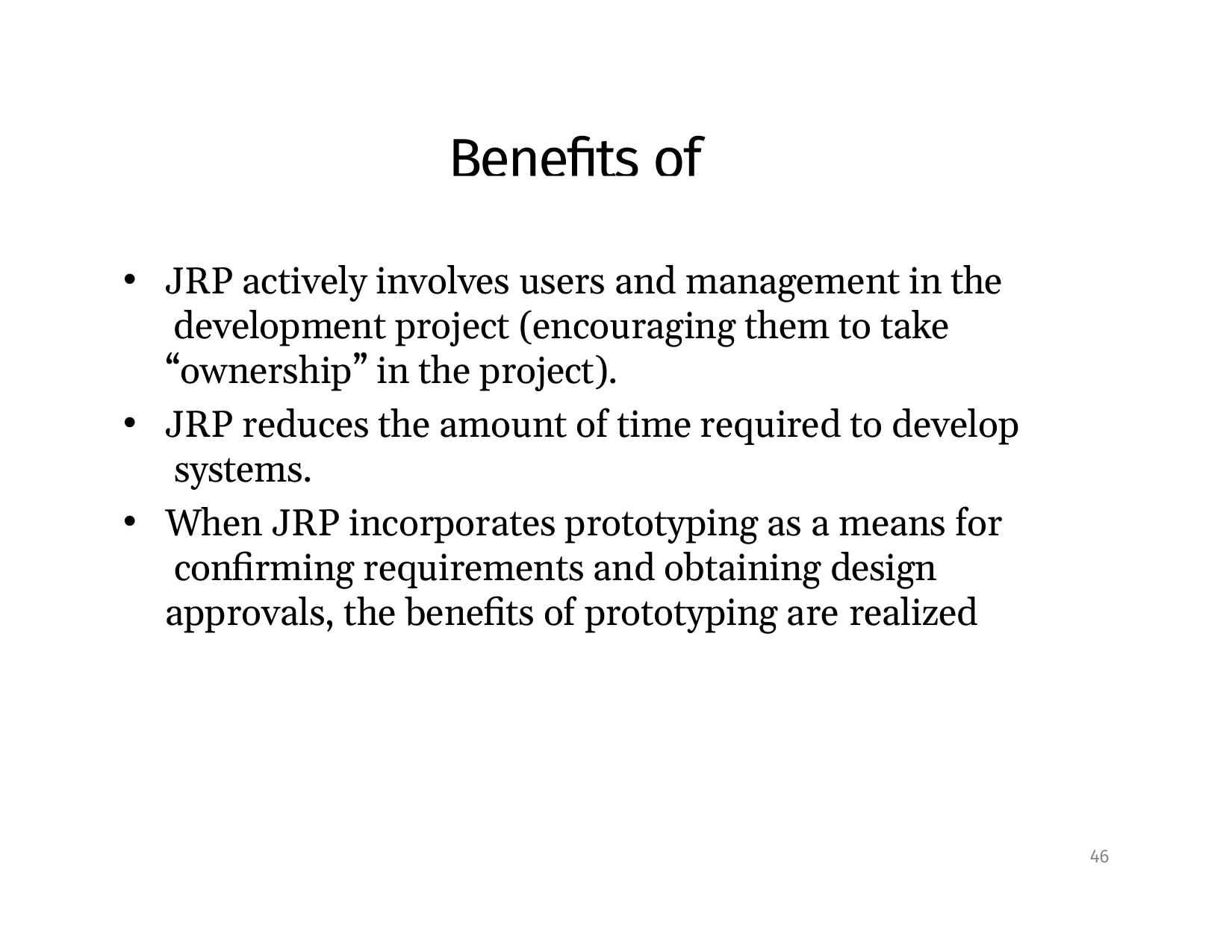

# Benefits of JRP

JRP actively involves users and management in the  development project (encouraging them to take  “ownership” in the project).
JRP reduces the amount of time required to develop  systems.
When JRP incorporates prototyping as a means for  confirming requirements and obtaining design  approvals, the benefits of prototyping are realized

46